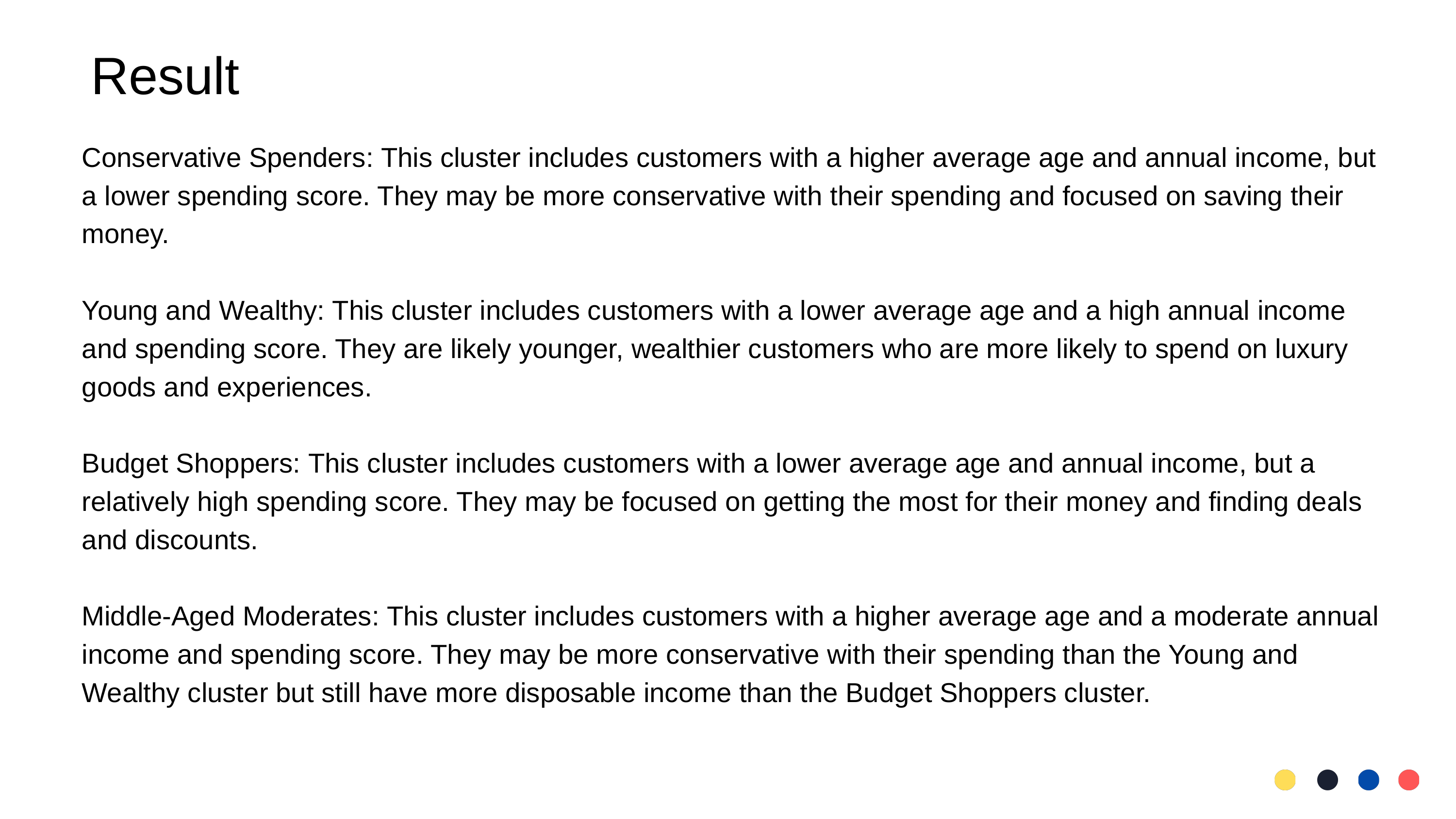

Result
Conservative Spenders: This cluster includes customers with a higher average age and annual income, but a lower spending score. They may be more conservative with their spending and focused on saving their money.

Young and Wealthy: This cluster includes customers with a lower average age and a high annual income and spending score. They are likely younger, wealthier customers who are more likely to spend on luxury goods and experiences.

Budget Shoppers: This cluster includes customers with a lower average age and annual income, but a relatively high spending score. They may be focused on getting the most for their money and finding deals and discounts.

Middle-Aged Moderates: This cluster includes customers with a higher average age and a moderate annual income and spending score. They may be more conservative with their spending than the Young and Wealthy cluster but still have more disposable income than the Budget Shoppers cluster.